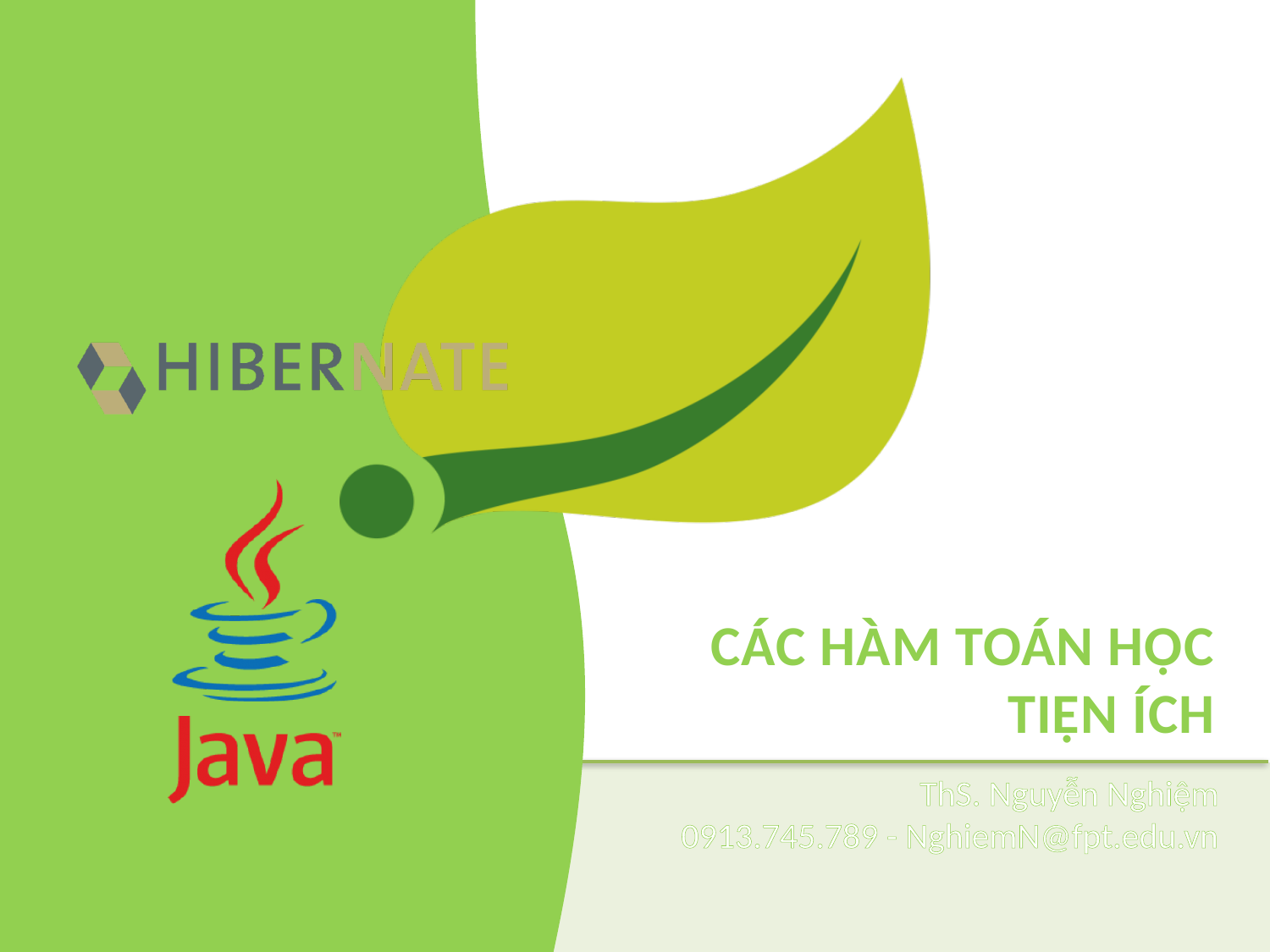

# Các hàm toán học tiện ích